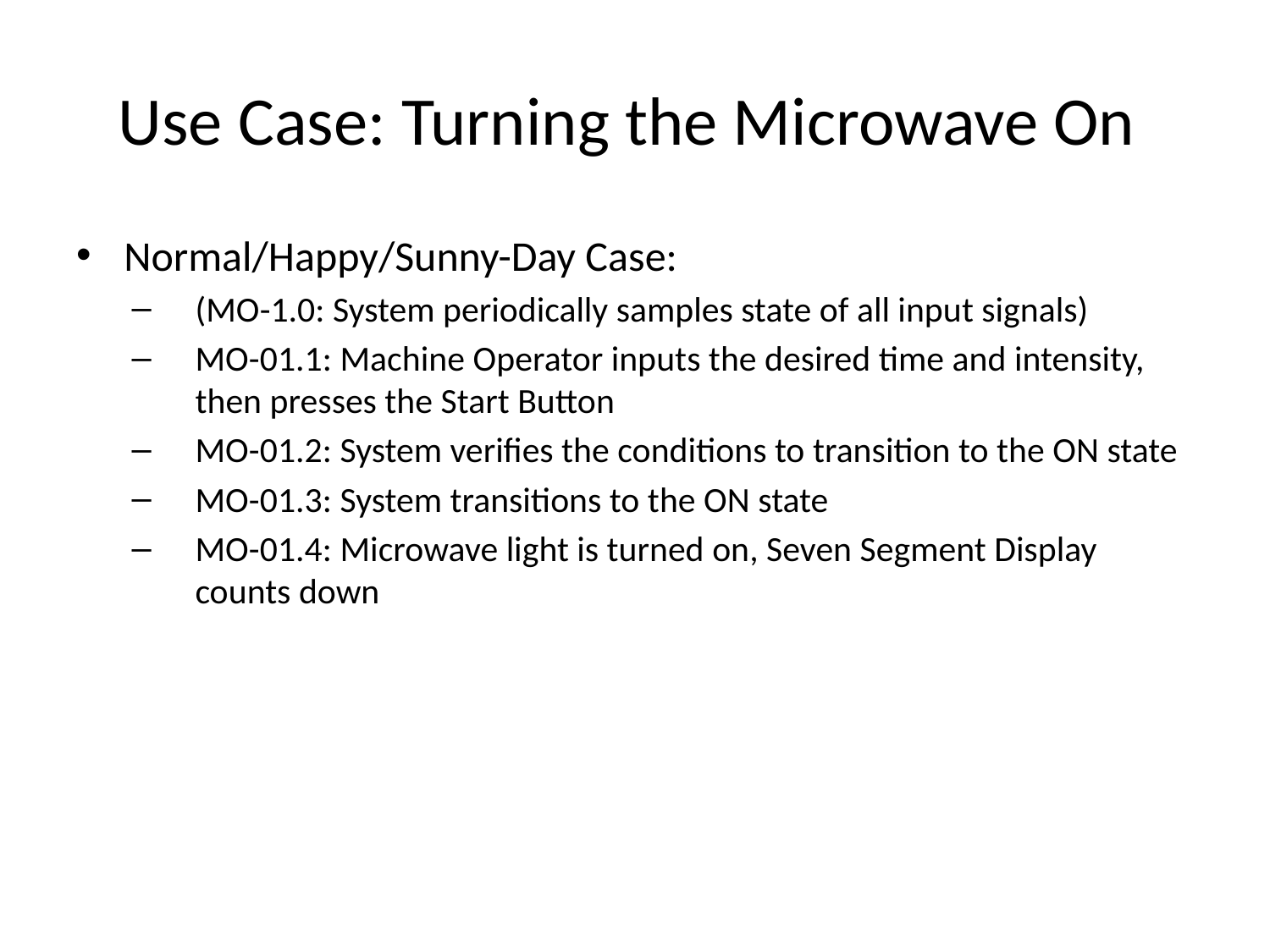

# Use Case: Turning the Microwave On
Normal/Happy/Sunny-Day Case:
(MO-1.0: System periodically samples state of all input signals)
MO-01.1: Machine Operator inputs the desired time and intensity, then presses the Start Button
MO-01.2: System verifies the conditions to transition to the ON state
MO-01.3: System transitions to the ON state
MO-01.4: Microwave light is turned on, Seven Segment Display counts down